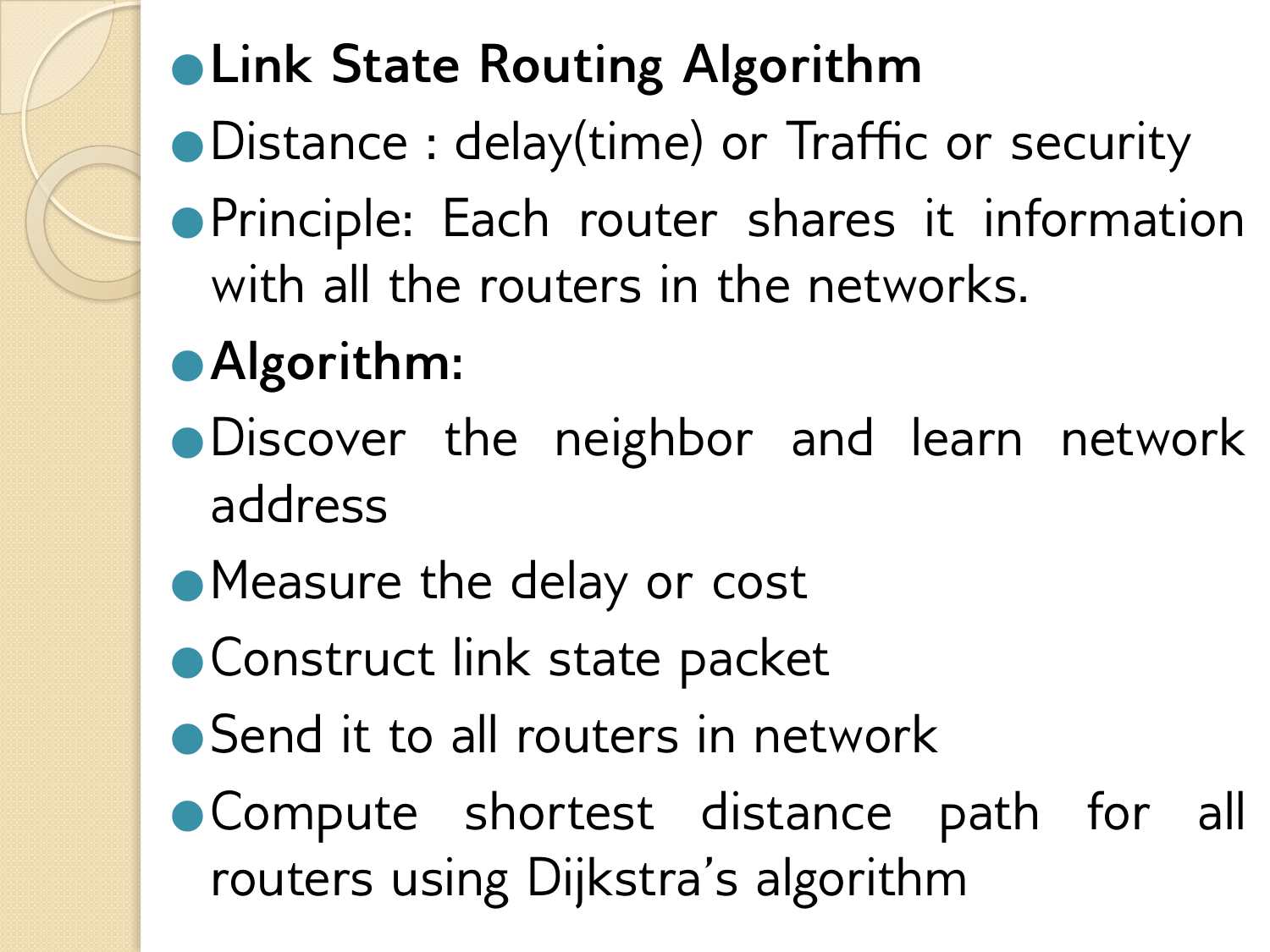

Link State Routing Algorithm
Distance : delay(time) or Traffic or security
Principle: Each router shares it information with all the routers in the networks.
Algorithm:
Discover the neighbor and learn network address
Measure the delay or cost
Construct link state packet
Send it to all routers in network
Compute shortest distance path for all routers using Dijkstra’s algorithm